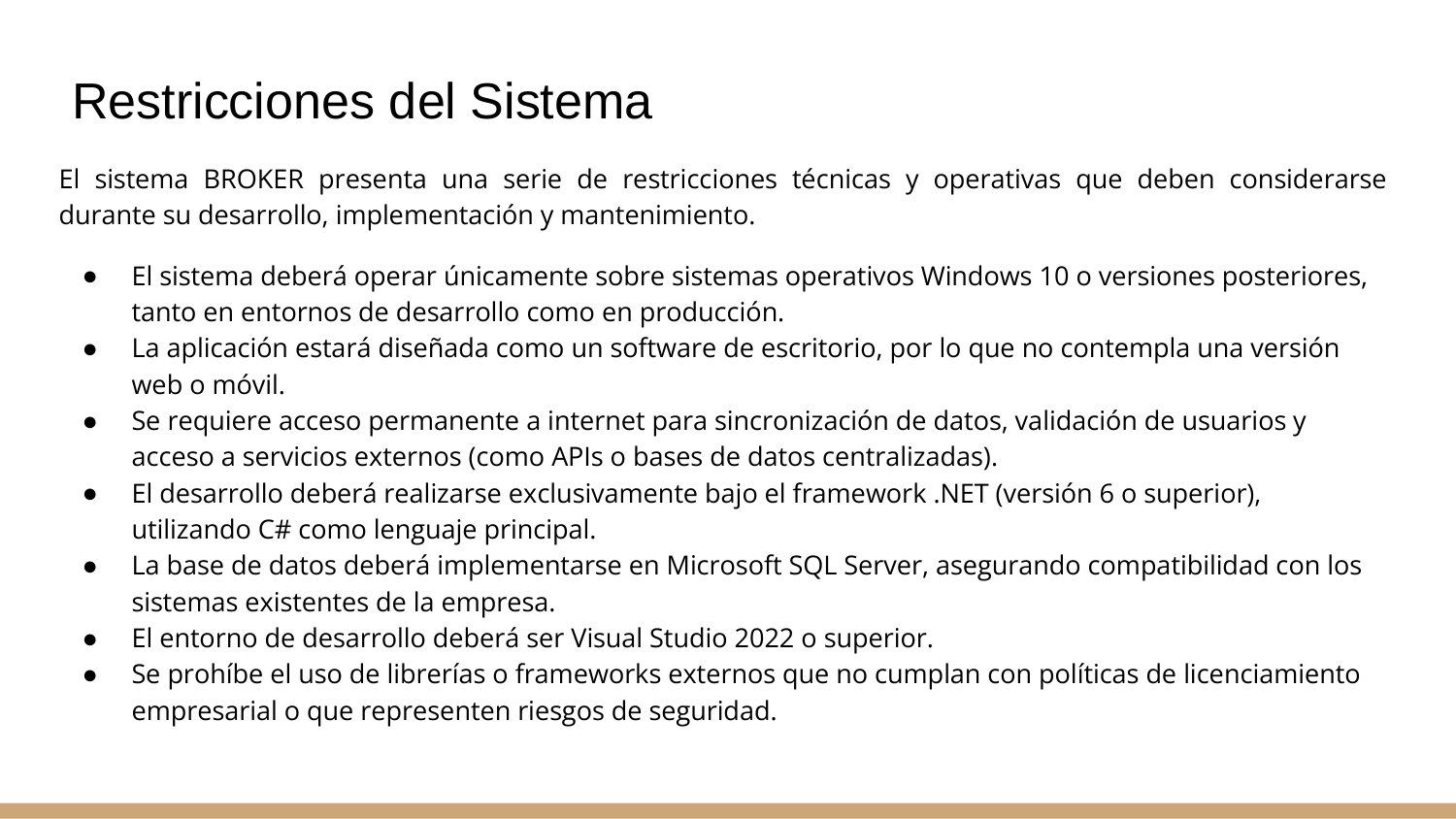

# Restricciones del Sistema
El sistema BROKER presenta una serie de restricciones técnicas y operativas que deben considerarse durante su desarrollo, implementación y mantenimiento.
El sistema deberá operar únicamente sobre sistemas operativos Windows 10 o versiones posteriores, tanto en entornos de desarrollo como en producción.
La aplicación estará diseñada como un software de escritorio, por lo que no contempla una versión web o móvil.
Se requiere acceso permanente a internet para sincronización de datos, validación de usuarios y acceso a servicios externos (como APIs o bases de datos centralizadas).
El desarrollo deberá realizarse exclusivamente bajo el framework .NET (versión 6 o superior), utilizando C# como lenguaje principal.
La base de datos deberá implementarse en Microsoft SQL Server, asegurando compatibilidad con los sistemas existentes de la empresa.
El entorno de desarrollo deberá ser Visual Studio 2022 o superior.
Se prohíbe el uso de librerías o frameworks externos que no cumplan con políticas de licenciamiento empresarial o que representen riesgos de seguridad.